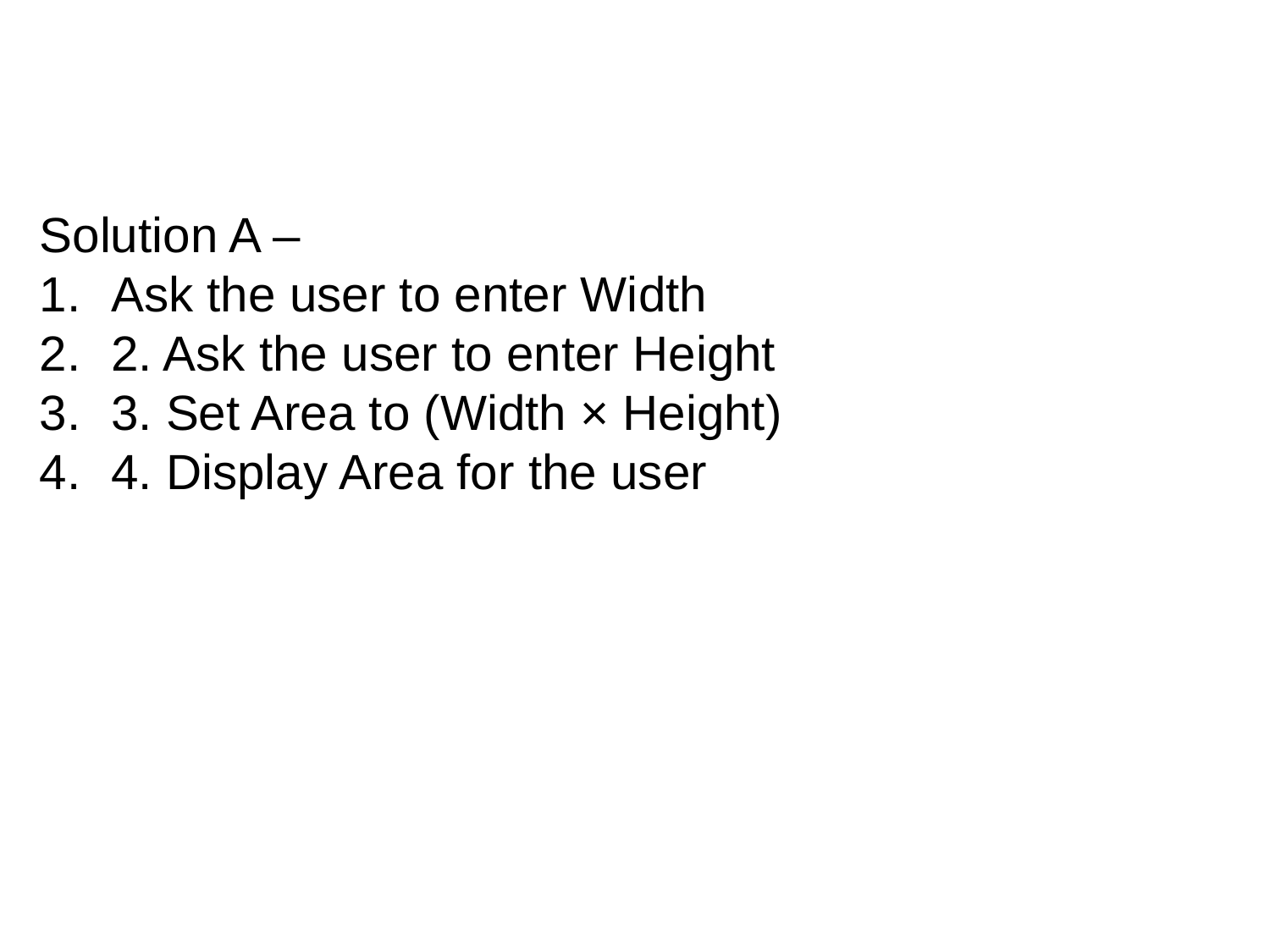

#
Solution A –
Ask the user to enter Width
2. Ask the user to enter Height
3. Set Area to (Width × Height)
4. Display Area for the user